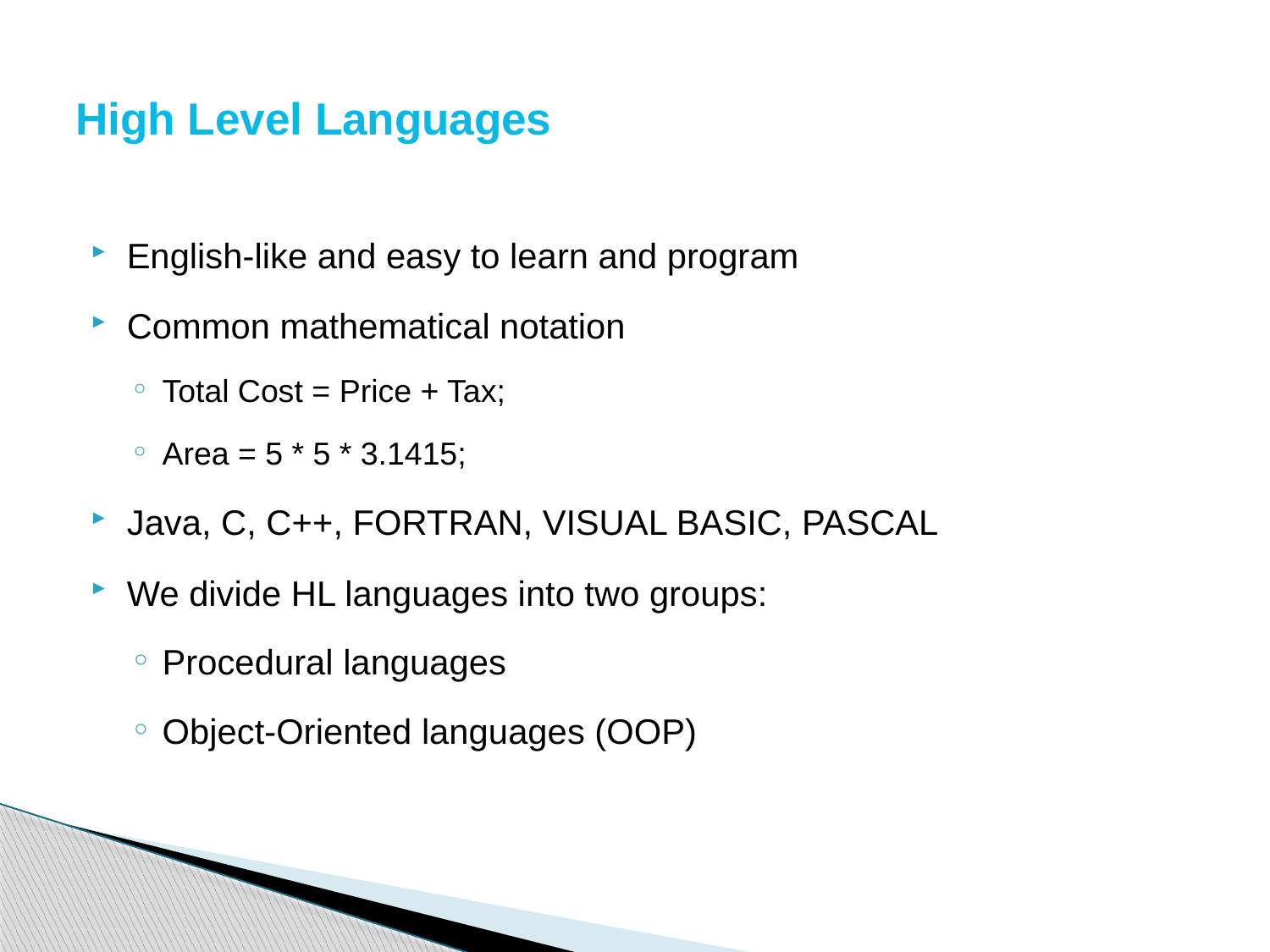

# High Level Languages
English-like and easy to learn and program
Common mathematical notation
Total Cost = Price + Tax;
Area = 5 * 5 * 3.1415;
Java, C, C++, FORTRAN, VISUAL BASIC, PASCAL
We divide HL languages into two groups:
Procedural languages
Object-Oriented languages (OOP)